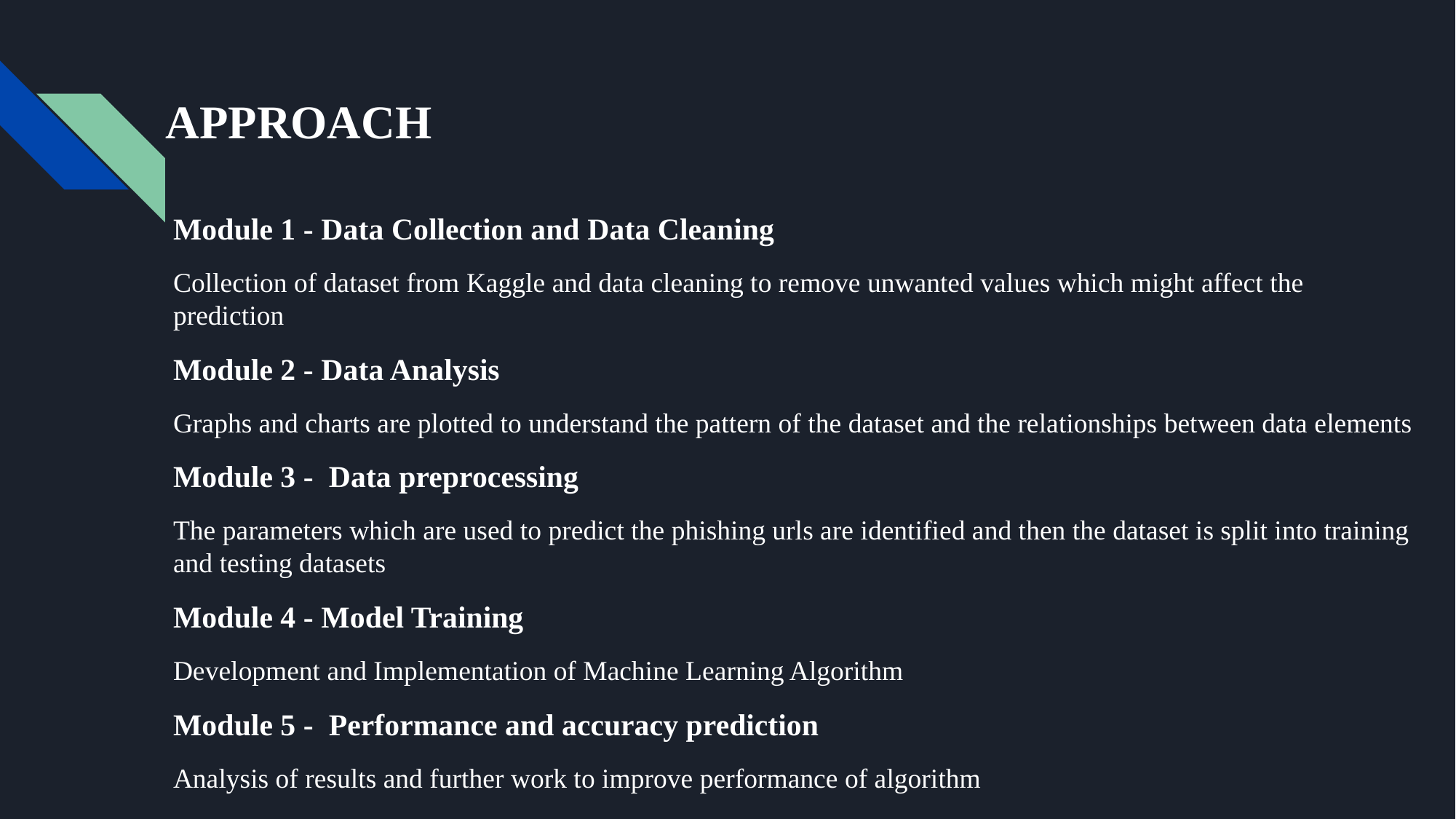

# APPROACH
Module 1 - Data Collection and Data Cleaning
Collection of dataset from Kaggle and data cleaning to remove unwanted values which might affect the prediction
Module 2 - Data Analysis
Graphs and charts are plotted to understand the pattern of the dataset and the relationships between data elements
Module 3 -  Data preprocessing
The parameters which are used to predict the phishing urls are identified and then the dataset is split into training and testing datasets
Module 4 - Model Training
Development and Implementation of Machine Learning Algorithm
Module 5 -  Performance and accuracy prediction
Analysis of results and further work to improve performance of algorithm